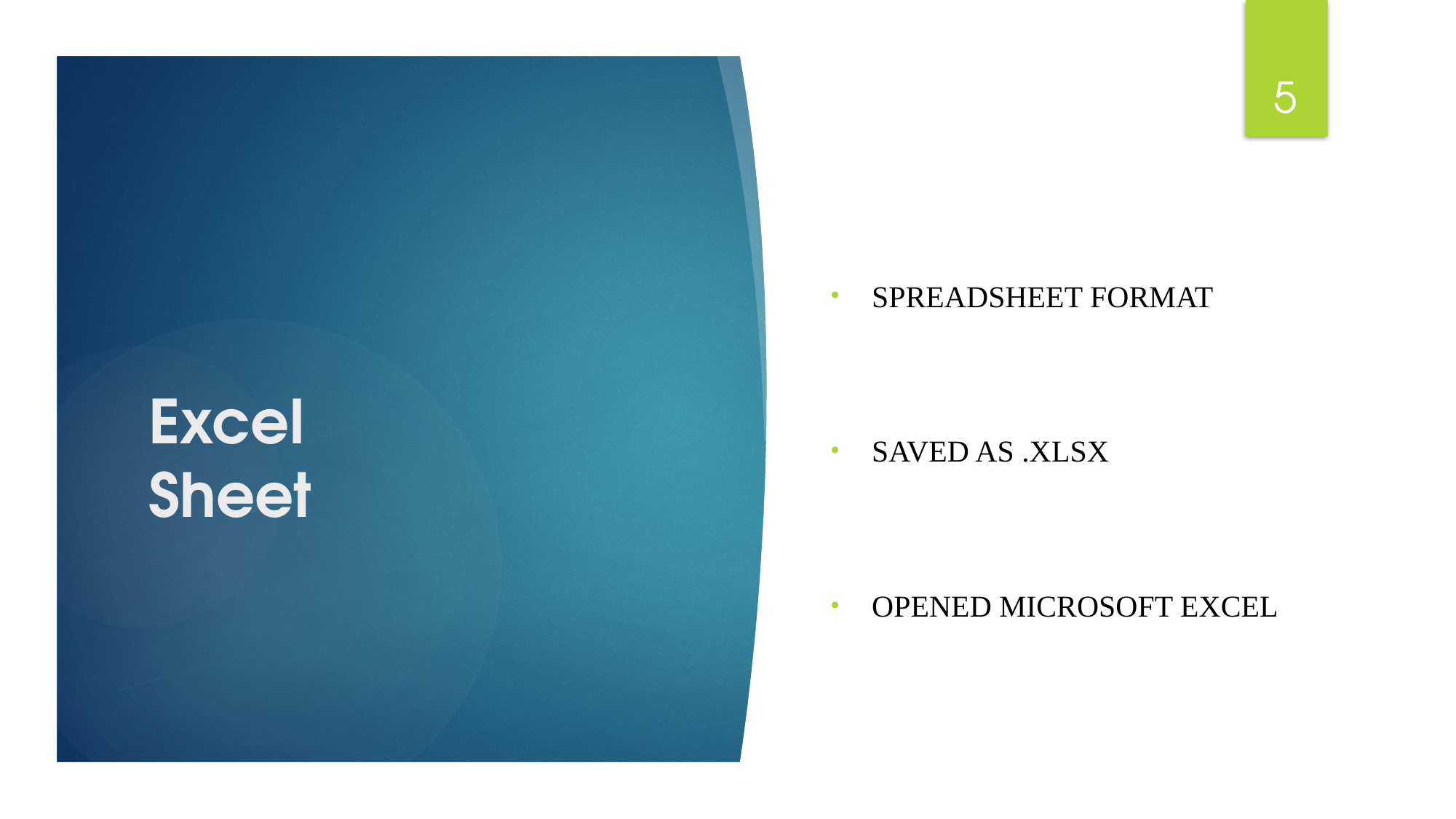

5
Spreadsheet format

Saved as .xlsx

Opened Microsoft excel
# Excel Sheet